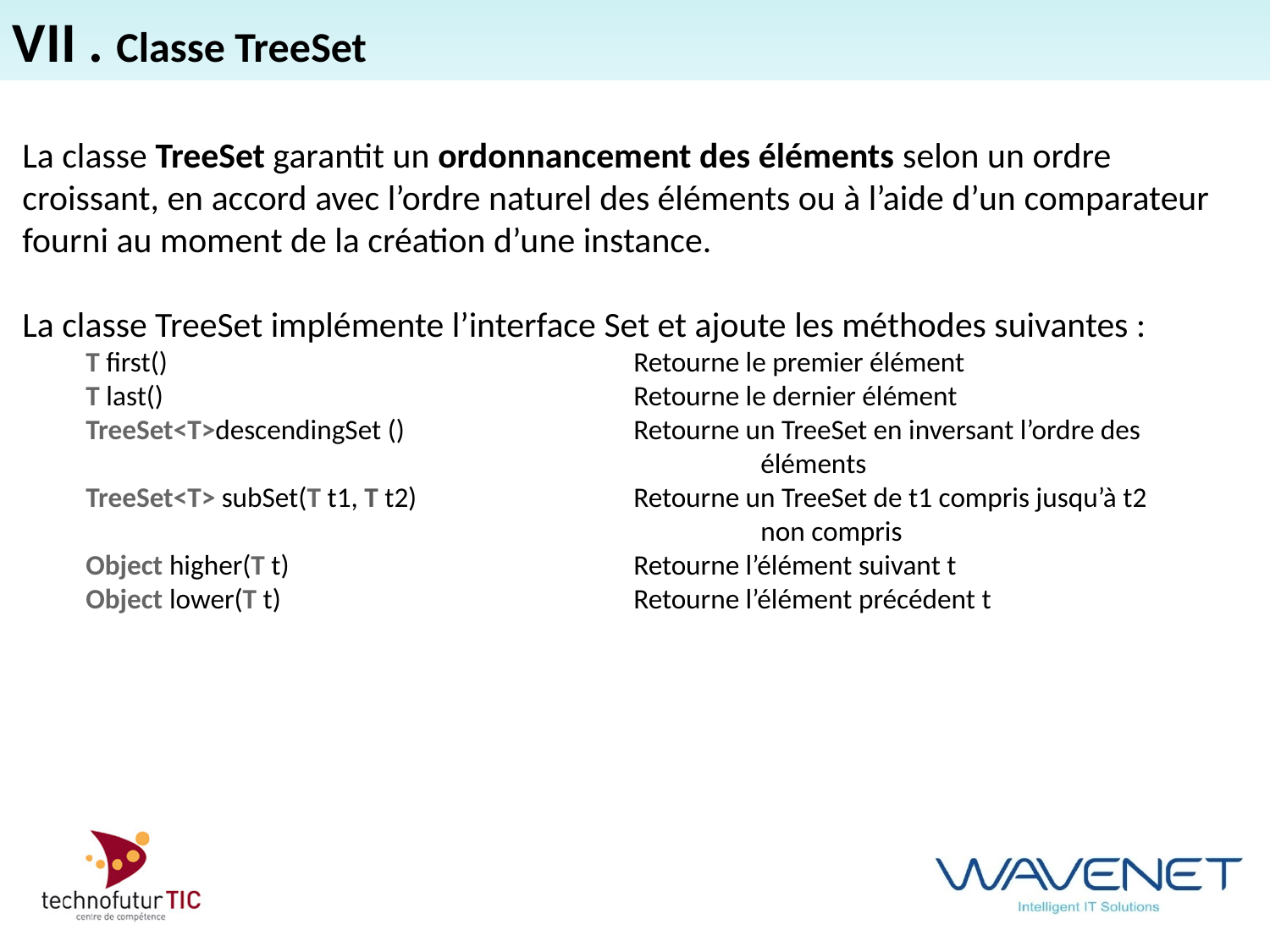

VII . Classe TreeSet
La classe TreeSet garantit un ordonnancement des éléments selon un ordre croissant, en accord avec l’ordre naturel des éléments ou à l’aide d’un comparateur fourni au moment de la création d’une instance.

La classe TreeSet implémente l’interface Set et ajoute les méthodes suivantes :
T first() 				Retourne le premier élément
T last() 				Retourne le dernier élément
TreeSet<T>descendingSet () 		Retourne un TreeSet en inversant l’ordre des 					éléments
TreeSet<T> subSet(T t1, T t2) 		Retourne un TreeSet de t1 compris jusqu’à t2 					non compris
Object higher(T t) 			Retourne l’élément suivant t
Object lower(T t) 			Retourne l’élément précédent t